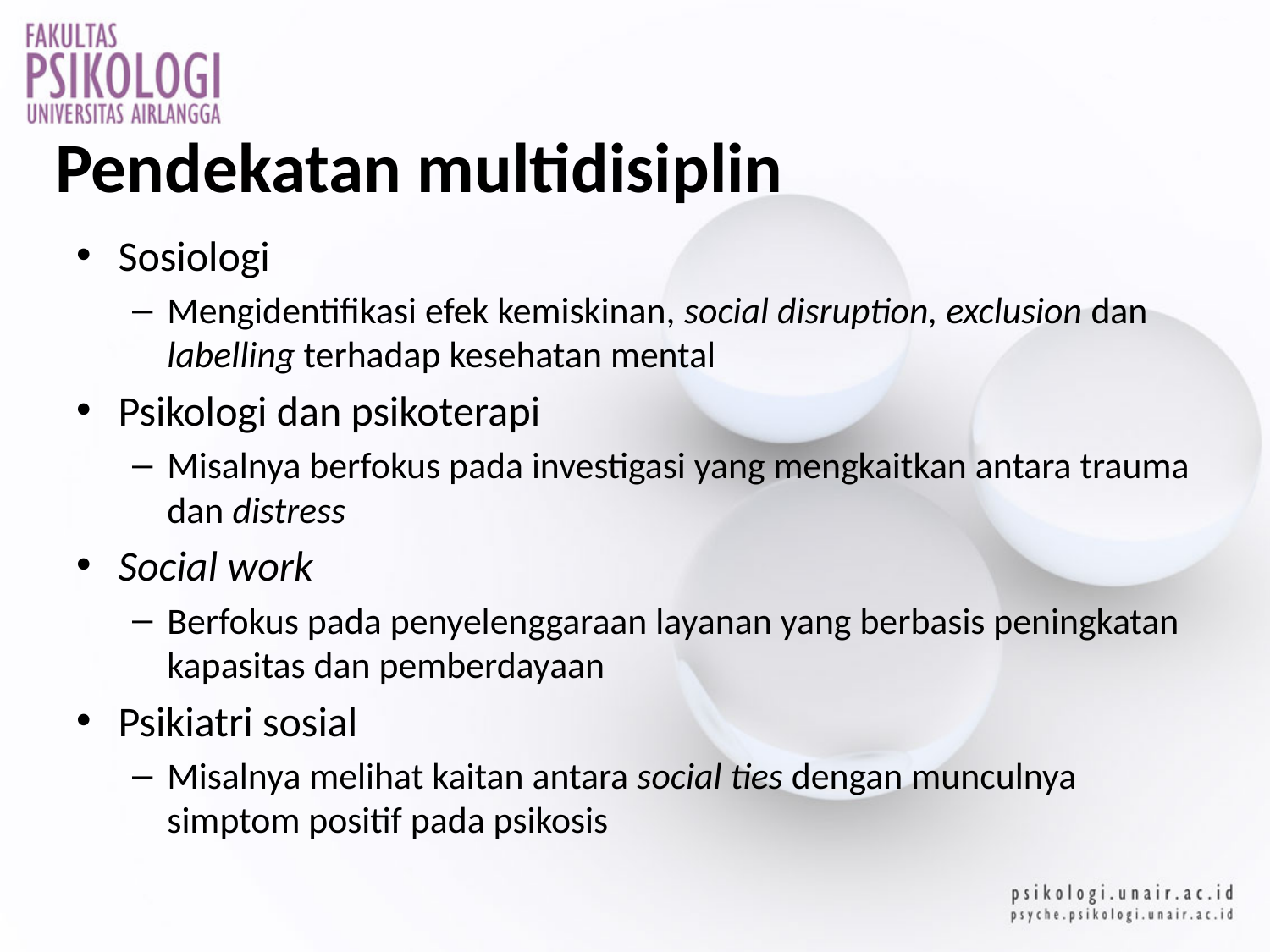

# Pendekatan multidisiplin
Sosiologi
Mengidentifikasi efek kemiskinan, social disruption, exclusion dan labelling terhadap kesehatan mental
Psikologi dan psikoterapi
Misalnya berfokus pada investigasi yang mengkaitkan antara trauma dan distress
Social work
Berfokus pada penyelenggaraan layanan yang berbasis peningkatan kapasitas dan pemberdayaan
Psikiatri sosial
Misalnya melihat kaitan antara social ties dengan munculnya simptom positif pada psikosis